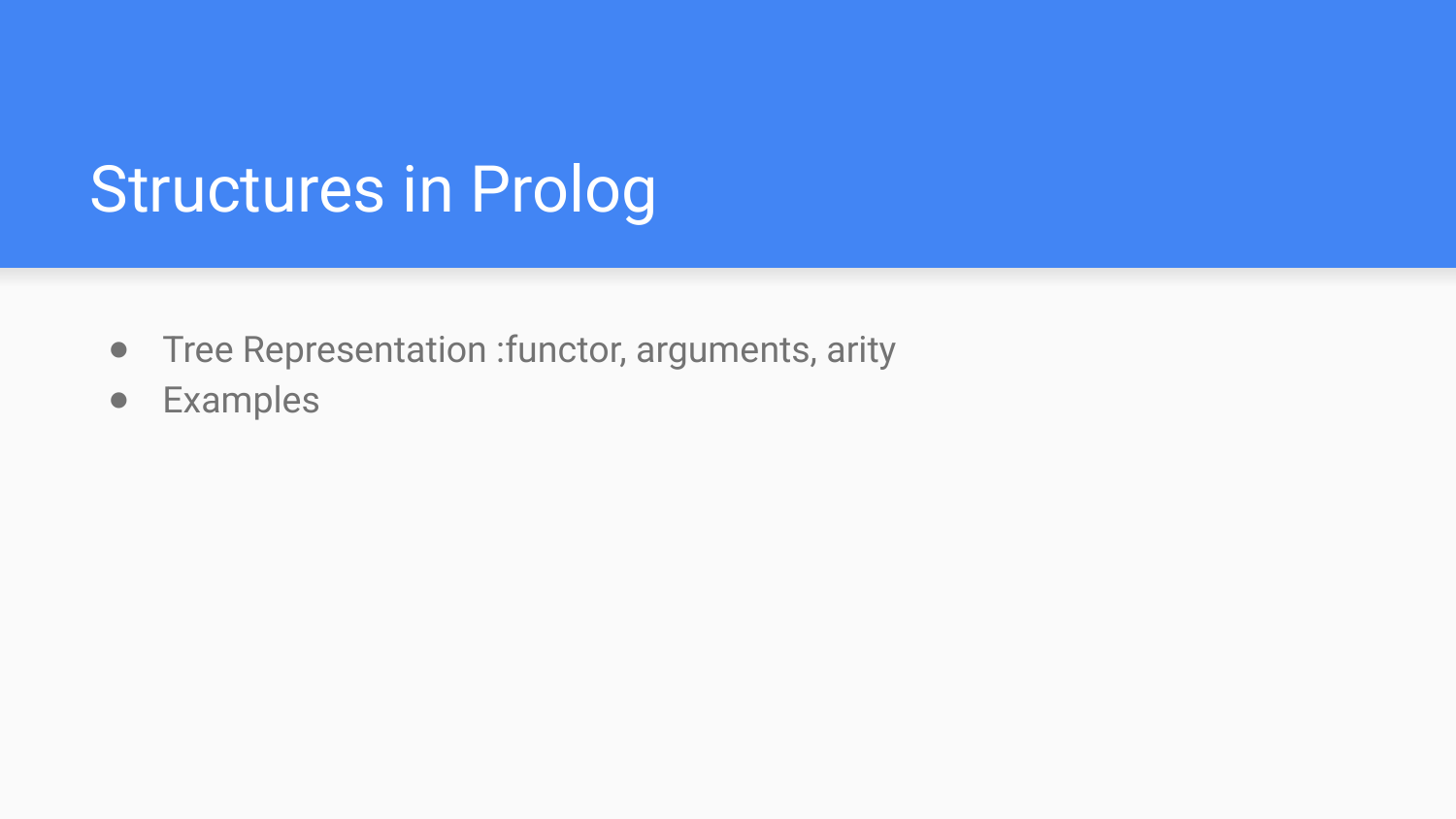

# Structures in Prolog
Tree Representation :functor, arguments, arity
Examples